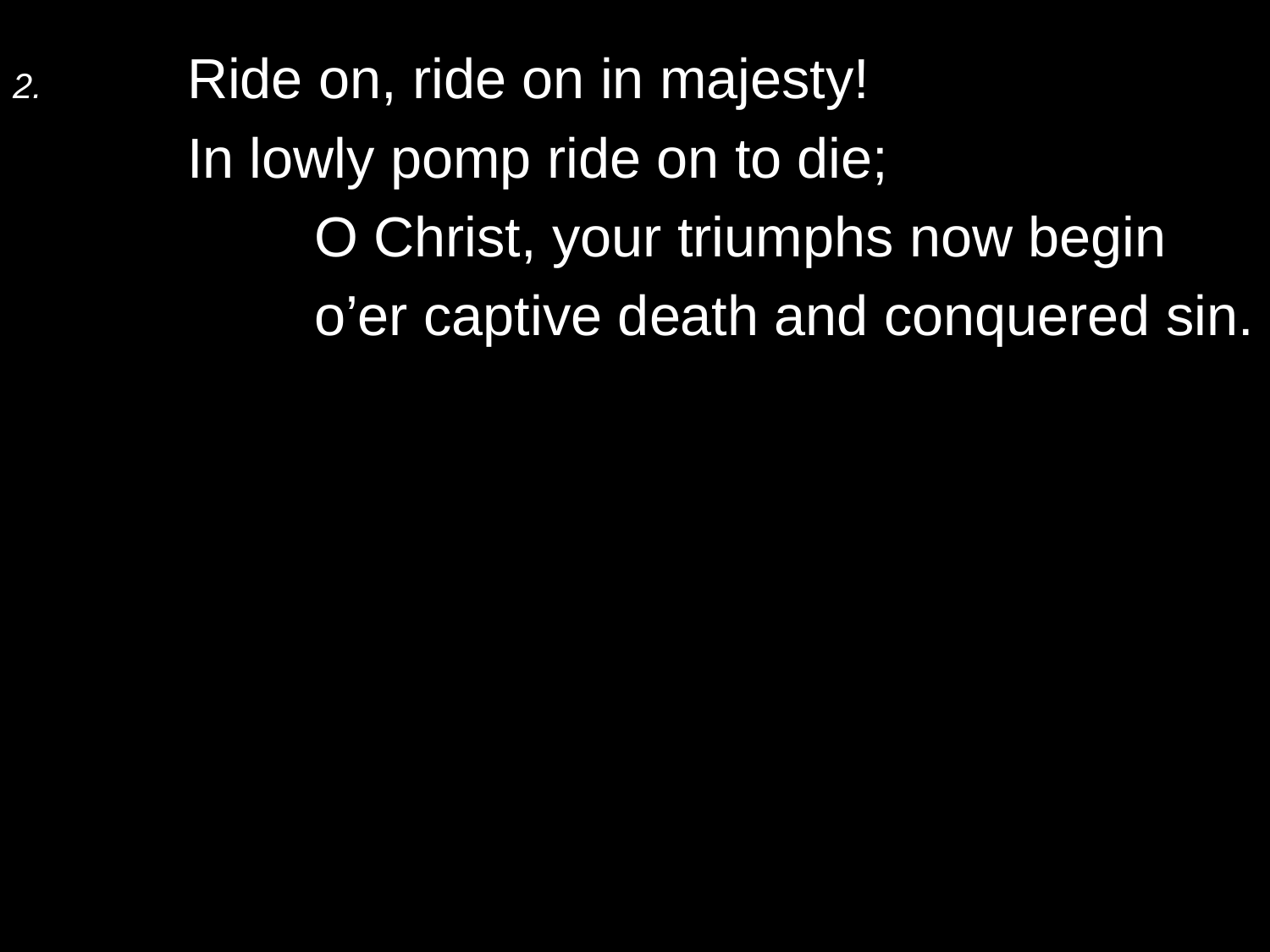

2.	Ride on, ride on in majesty!
	In lowly pomp ride on to die;
		O Christ, your triumphs now begin
		o’er captive death and conquered sin.